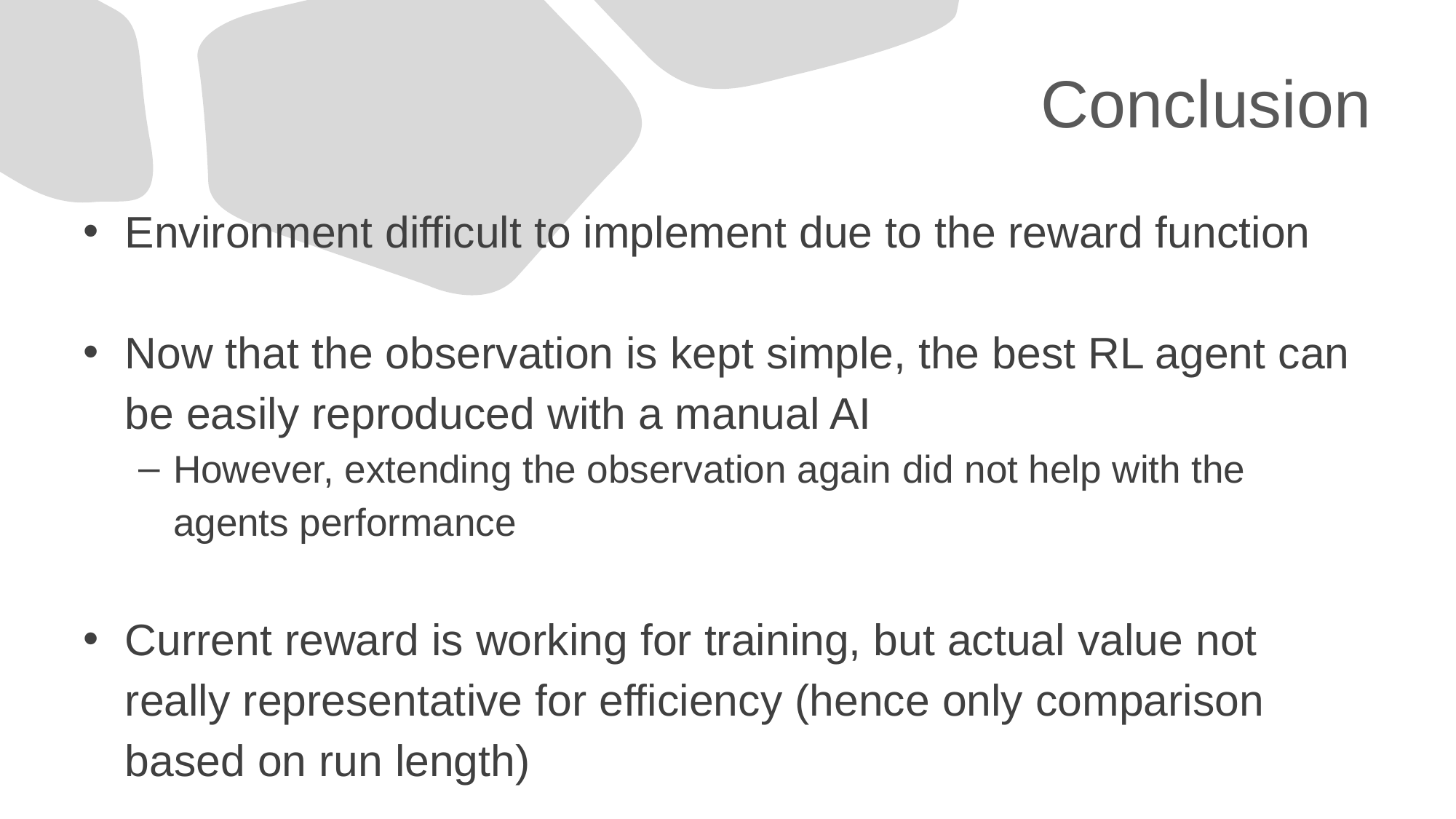

# Conclusion
Environment difficult to implement due to the reward function

Now that the observation is kept simple, the best RL agent can be easily reproduced with a manual AI
However, extending the observation again did not help with the agents performance

Current reward is working for training, but actual value not really representative for efficiency (hence only comparison based on run length)